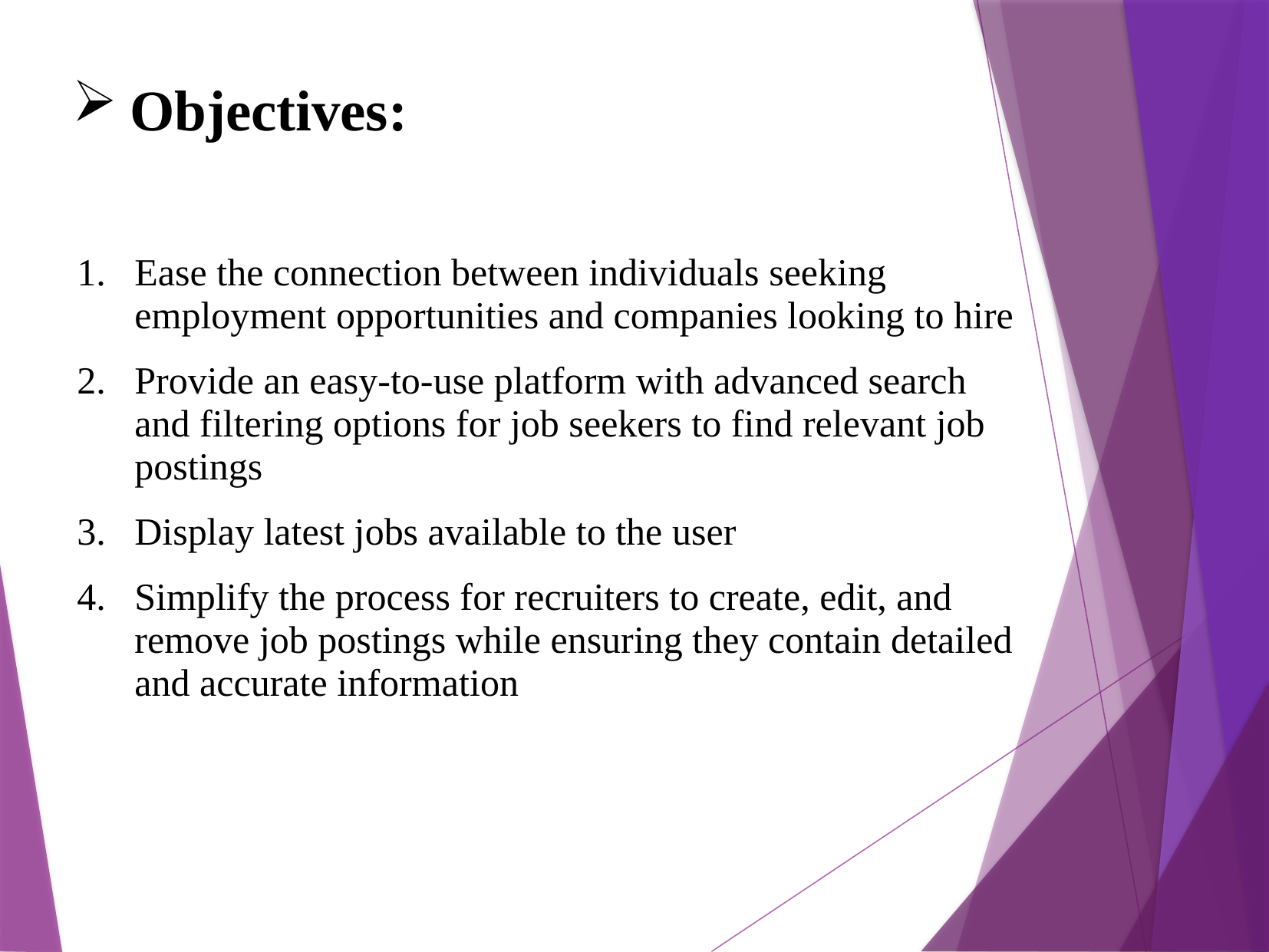

Objectives:
Ease the connection between individuals seeking employment opportunities and companies looking to hire
Provide an easy-to-use platform with advanced search and filtering options for job seekers to find relevant job postings
Display latest jobs available to the user
Simplify the process for recruiters to create, edit, and remove job postings while ensuring they contain detailed and accurate information